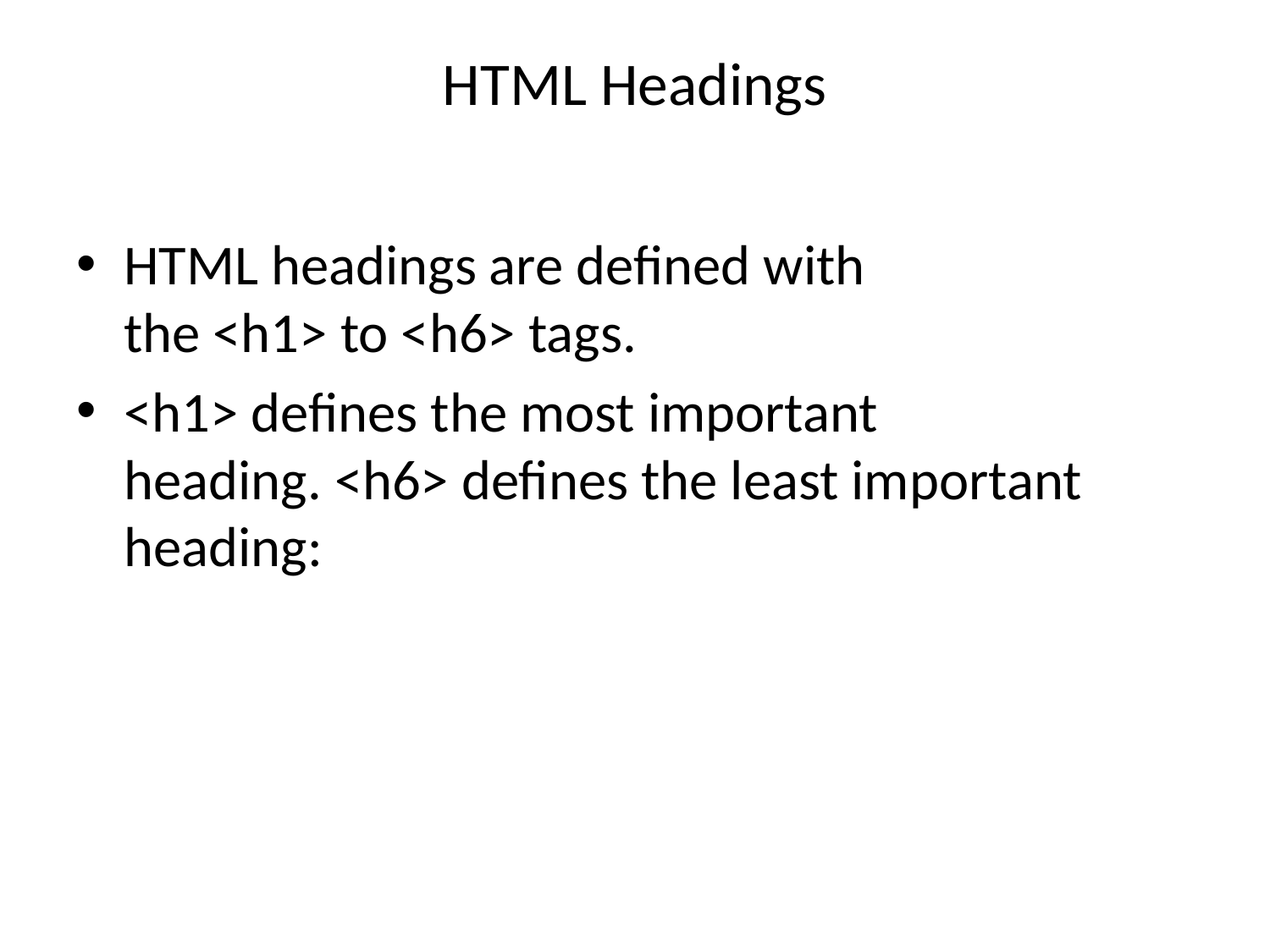

# HTML Headings
HTML headings are defined with the <h1> to <h6> tags.
<h1> defines the most important heading. <h6> defines the least important heading: